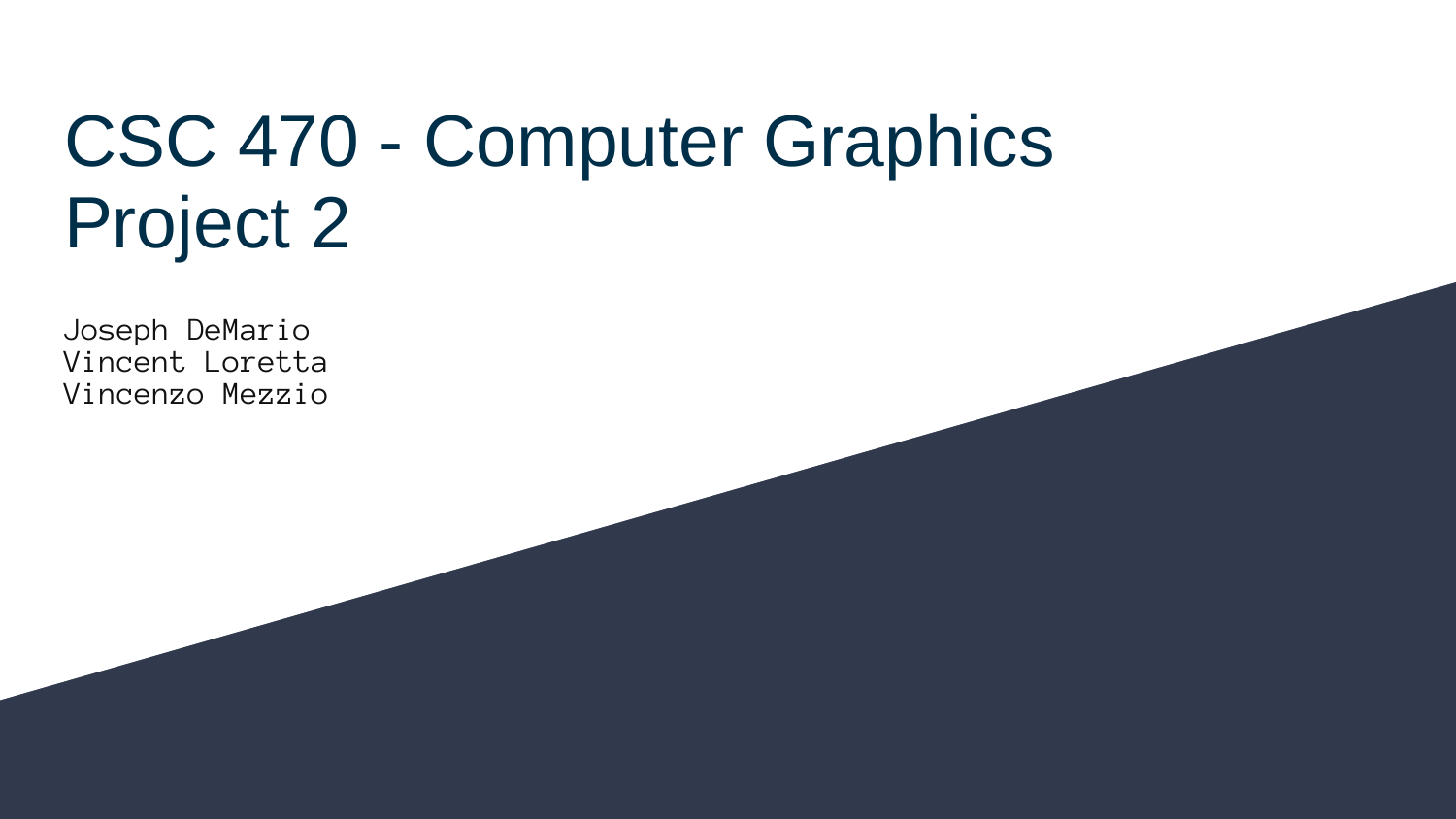

# CSC 470 - Computer Graphics
Project 2
Joseph DeMario
Vincent Loretta
Vincenzo Mezzio